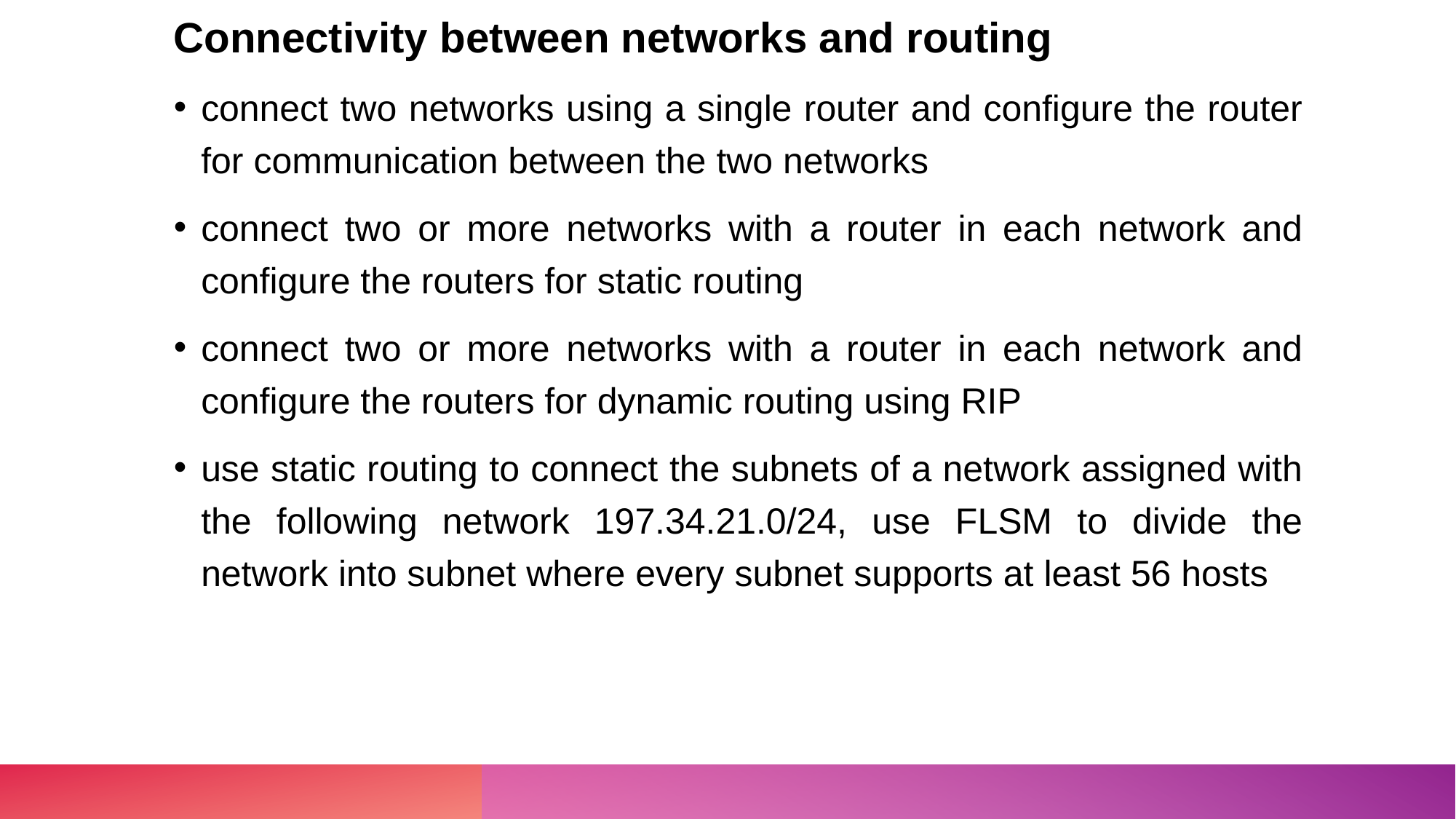

Connectivity between networks and routing
connect two networks using a single router and configure the router for communication between the two networks
connect two or more networks with a router in each network and configure the routers for static routing
connect two or more networks with a router in each network and configure the routers for dynamic routing using RIP
use static routing to connect the subnets of a network assigned with the following network 197.34.21.0/24, use FLSM to divide the network into subnet where every subnet supports at least 56 hosts